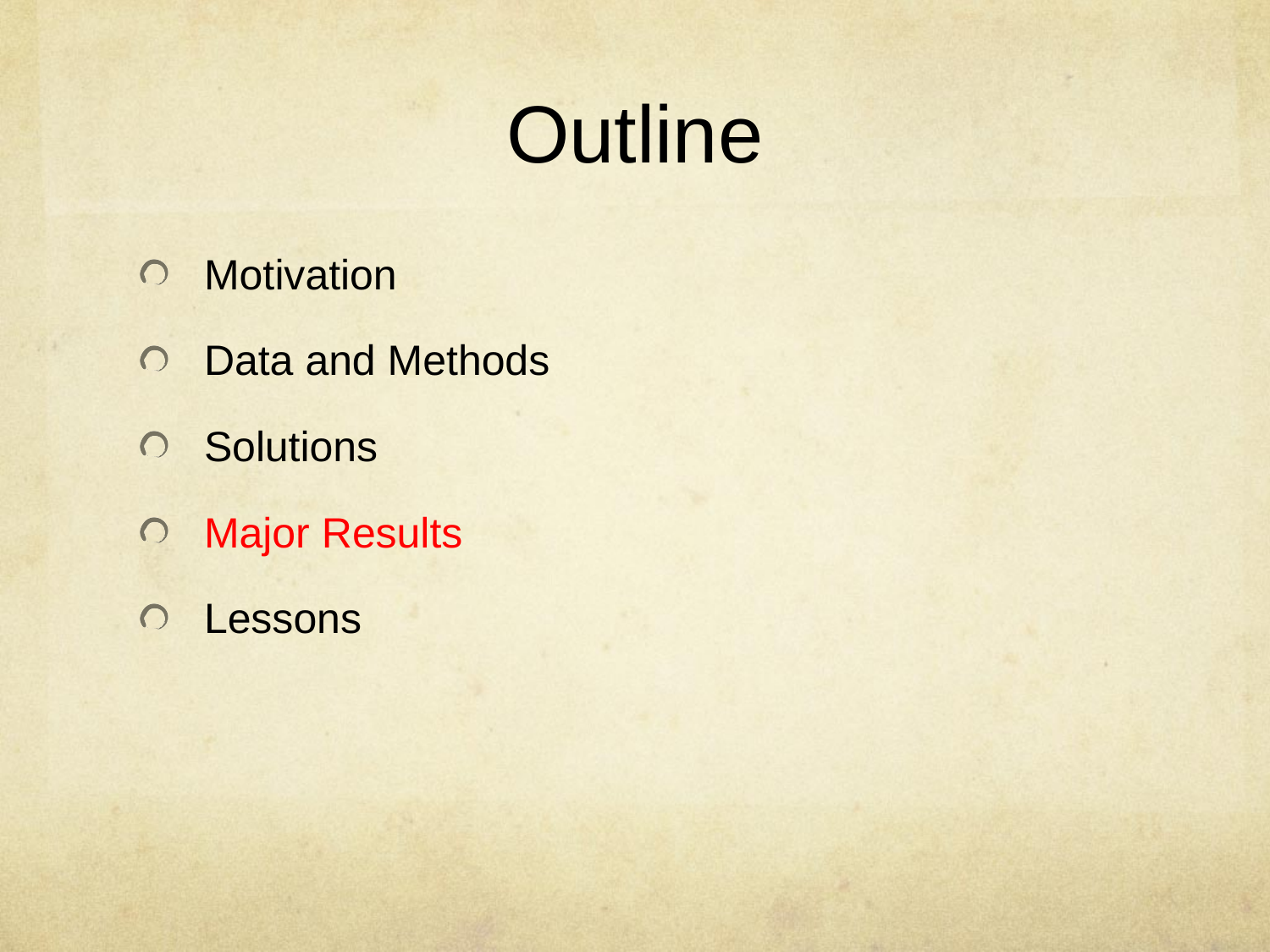

# Outline
Motivation
Data and Methods
Solutions
Major Results
Lessons